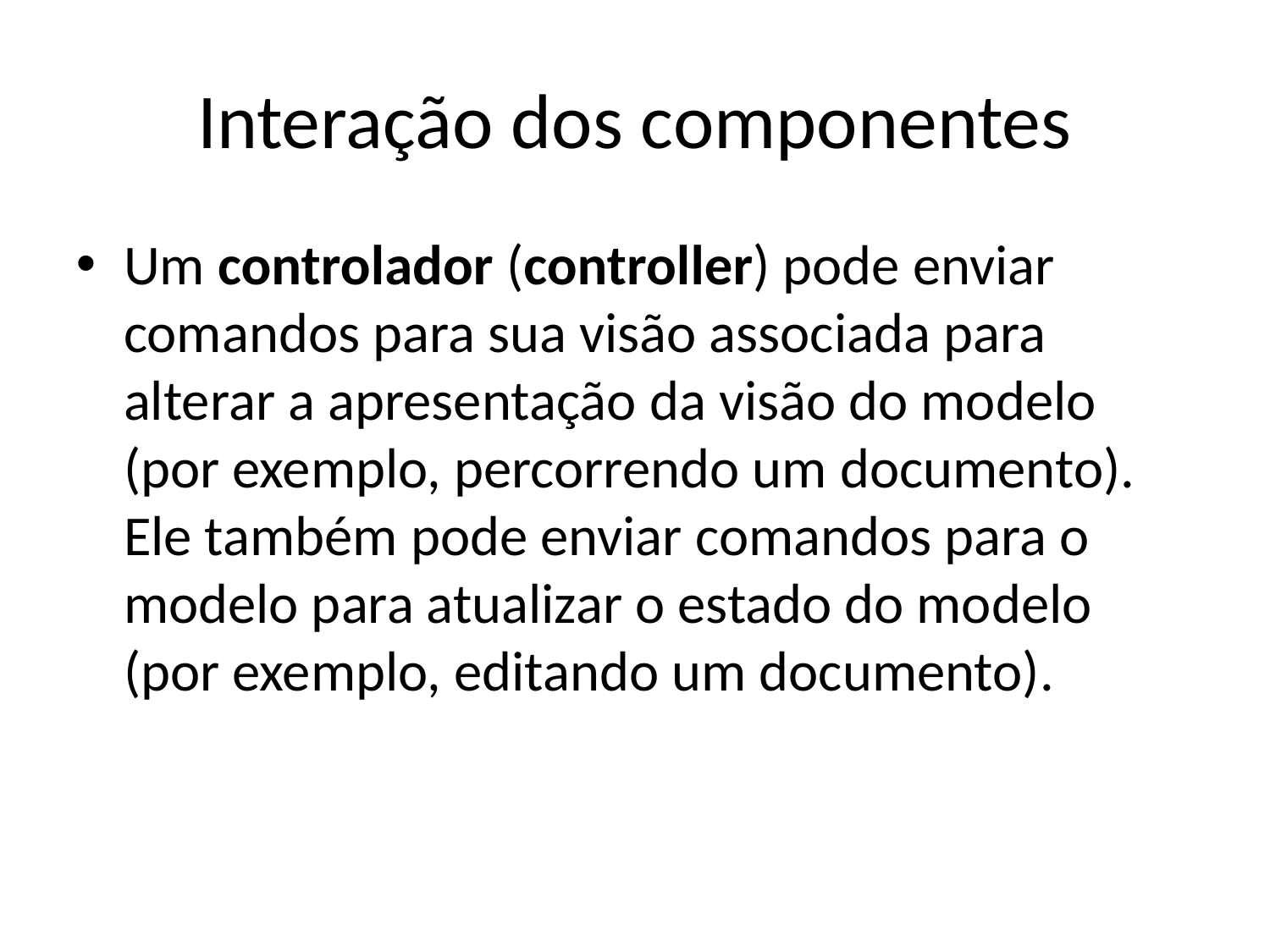

Interação dos componentes
Um controlador (controller) pode enviar comandos para sua visão associada para alterar a apresentação da visão do modelo (por exemplo, percorrendo um documento). Ele também pode enviar comandos para o modelo para atualizar o estado do modelo (por exemplo, editando um documento).